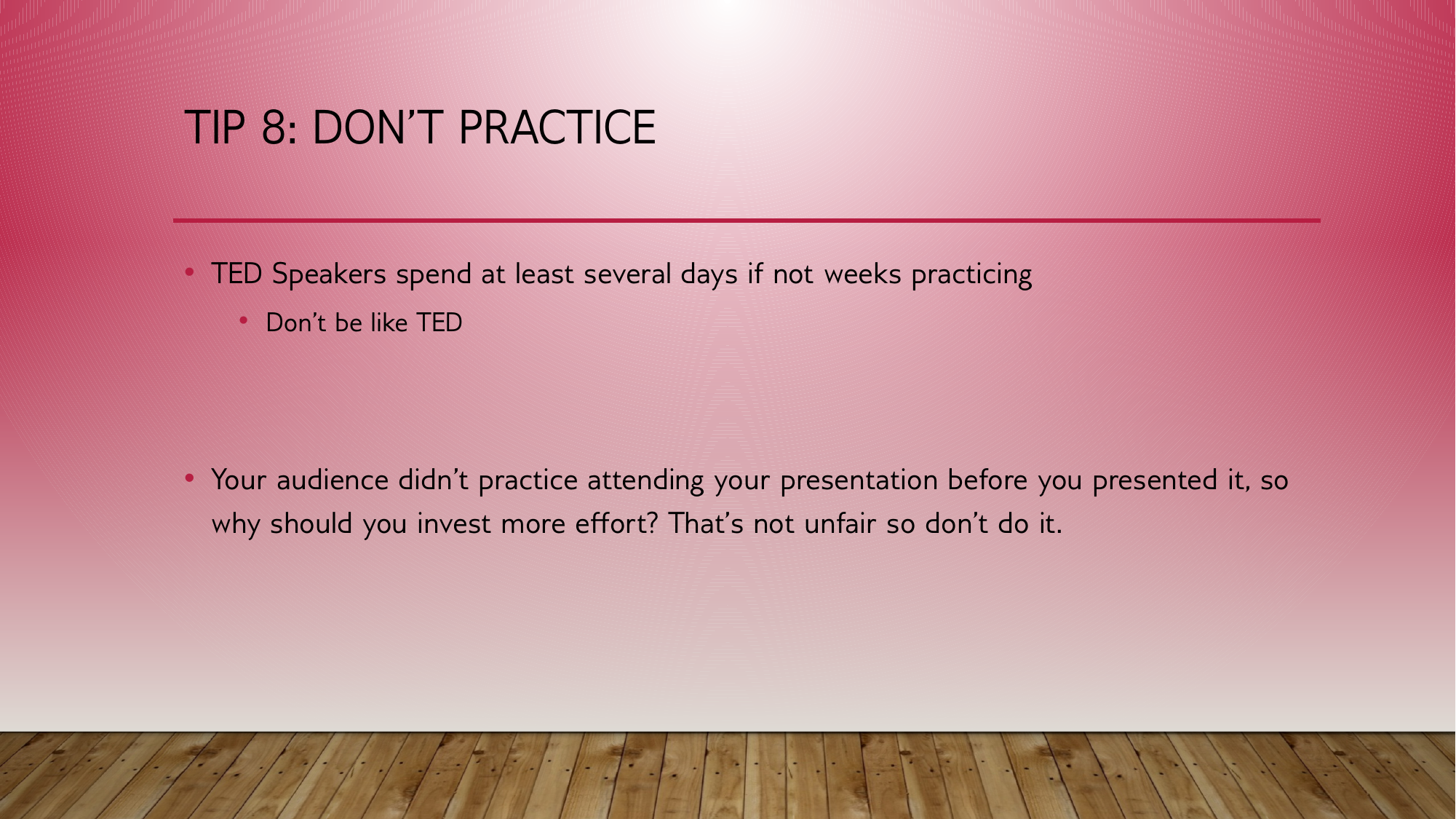

# Tip 8: don’t practice
TED Speakers spend at least several days if not weeks practicing
Don’t be like TED

Your audience didn’t practice attending your presentation before you presented it, so why should you invest more effort? That’s not unfair so don’t do it.